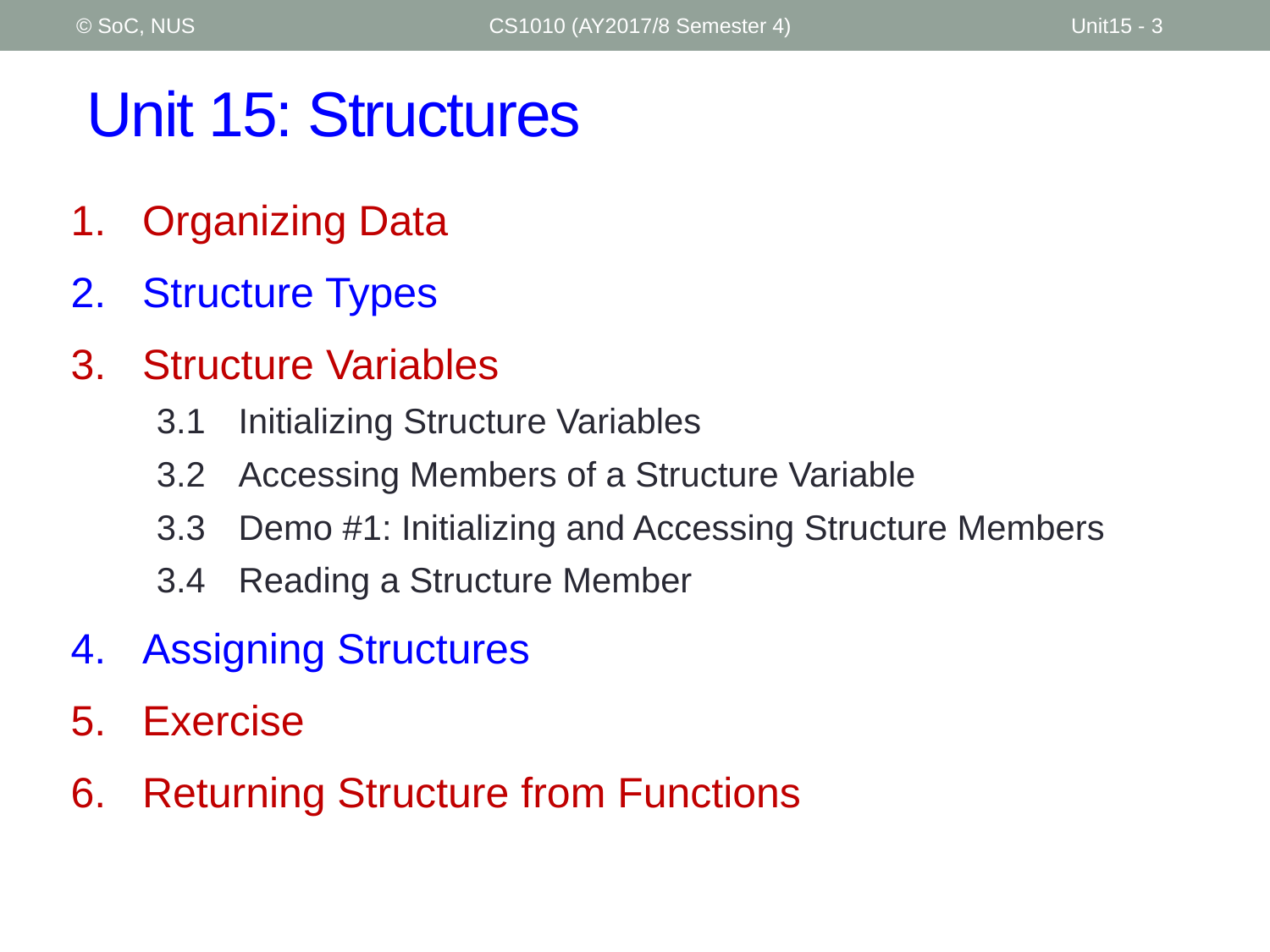

© SoC, NUS
CS1010 (AY2017/8 Semester 4)
Unit15 - 3
# Unit 15: Structures
Organizing Data
Structure Types
Structure Variables
3.1	Initializing Structure Variables
3.2	Accessing Members of a Structure Variable
3.3	Demo #1: Initializing and Accessing Structure Members
3.4	Reading a Structure Member
Assigning Structures
Exercise
Returning Structure from Functions